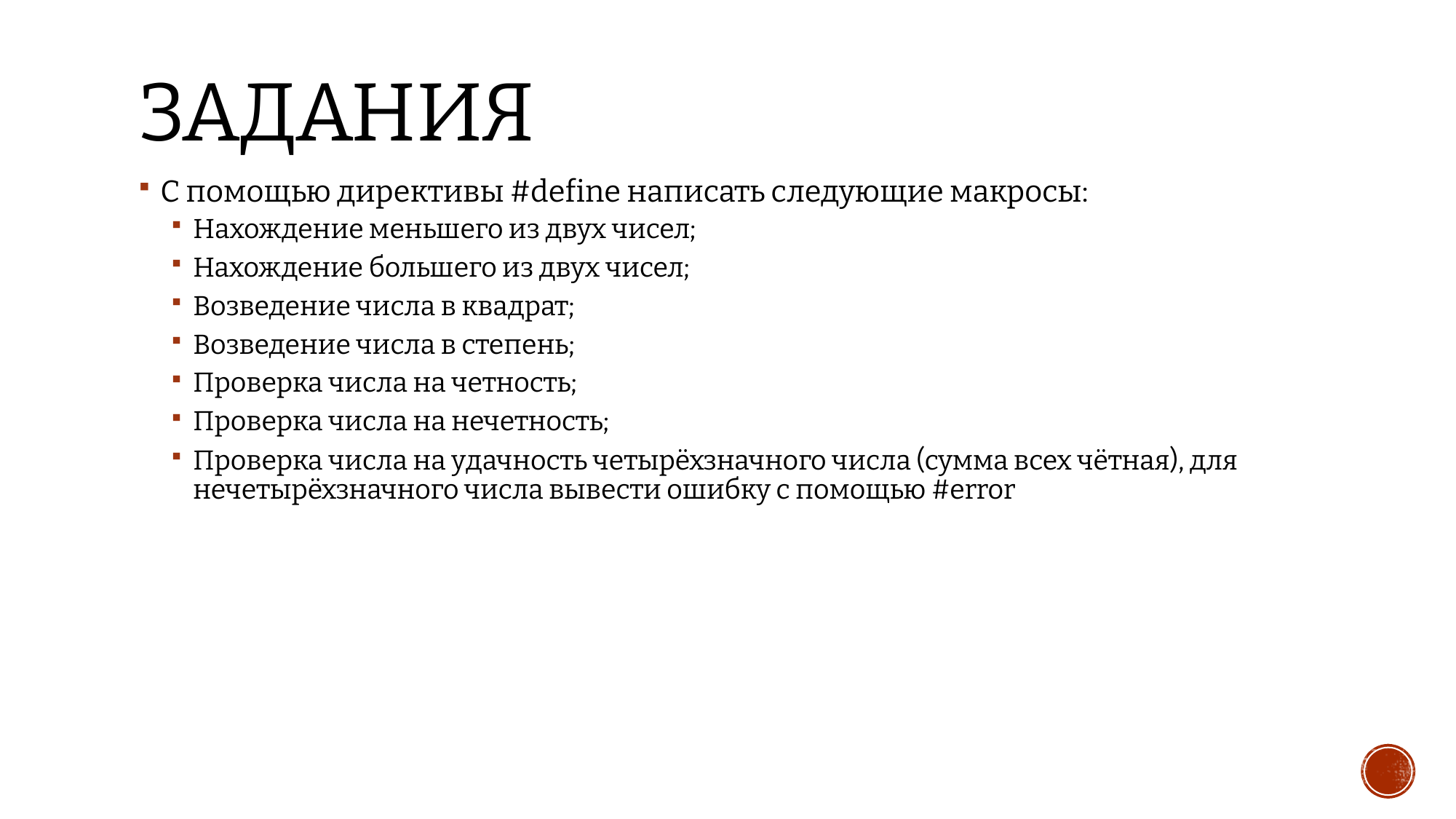

# Задания
С помощью директивы #define написать следующие макросы:
Нахождение меньшего из двух чисел;
Нахождение большего из двух чисел;
Возведение числа в квадрат;
Возведение числа в степень;
Проверка числа на четность;
Проверка числа на нечетность;
Проверка числа на удачность четырёхзначного числа (сумма всех чётная), для нечетырёхзначного числа вывести ошибку с помощью #error